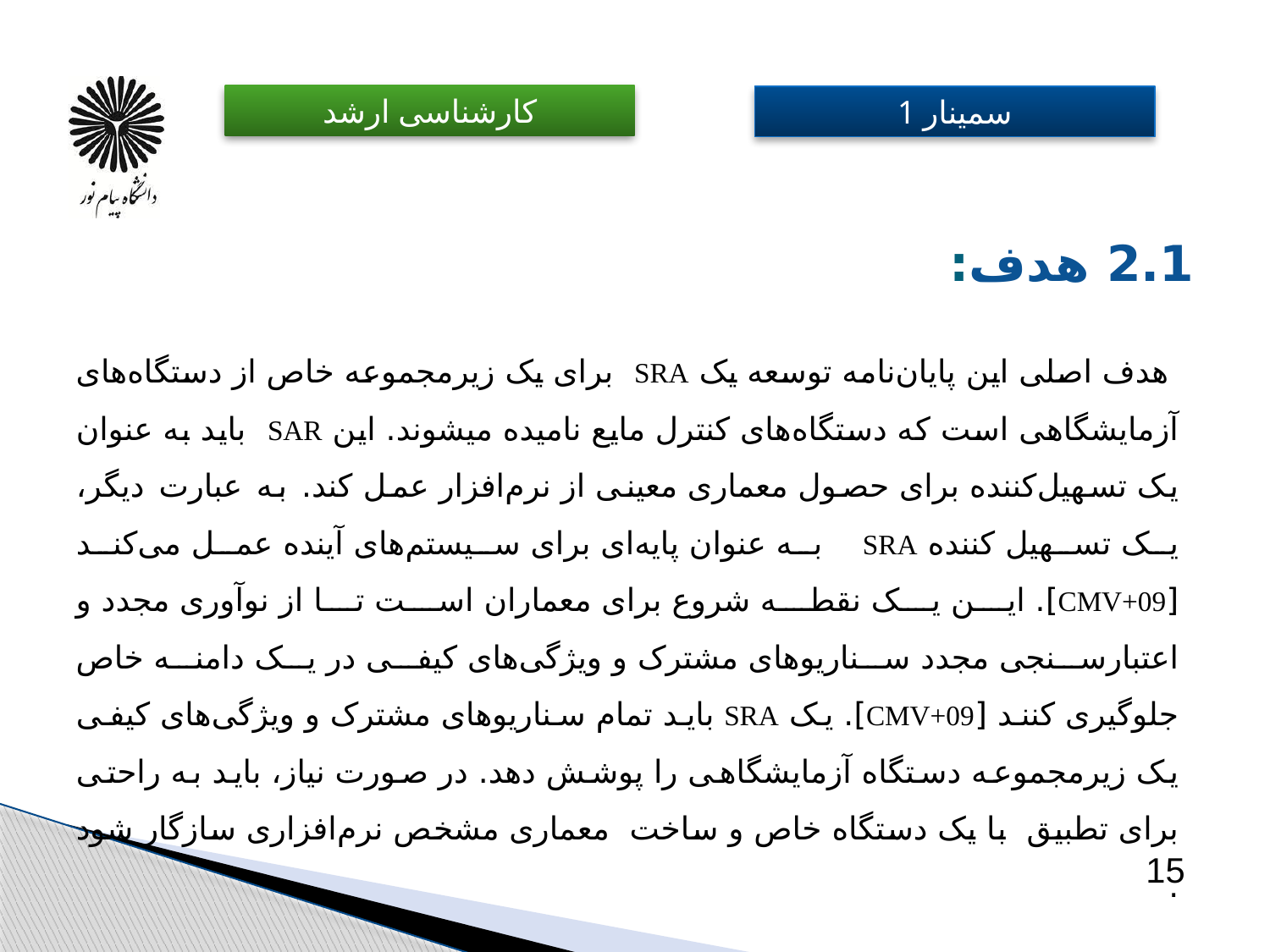

# 2.1 هدف:
 هدف اصلی این پایان‌نامه توسعه یک SRA  برای یک زیرمجموعه خاص از دستگاه‌های آزمایشگاهی است که دستگاه‌های کنترل مایع نامیده می­شوند. این SAR  باید به عنوان یک تسهیل‌کننده برای حصول معماری معینی از نرم‌افزار عمل کند. به عبارت دیگر، یک تسهیل‌ کننده SRA  به عنوان پایه‌ای برای سیستم‌های آینده عمل می‌کند [CMV+09]. این یک نقطه شروع برای معماران است تا از نوآوری مجدد و اعتبارسنجی مجدد سناریوهای مشترک و ویژگی‌های کیفی در یک دامنه خاص جلوگیری کنند [CMV+09]. یک SRA باید تمام سناریوهای مشترک و ویژگی‌های کیفی یک زیرمجموعه دستگاه آزمایشگاهی را پوشش دهد. در صورت نیاز، باید به راحتی برای تطبیق  با یک دستگاه خاص و ساخت  معماری مشخص نرم‌افزاری سازگار شود . ​
15